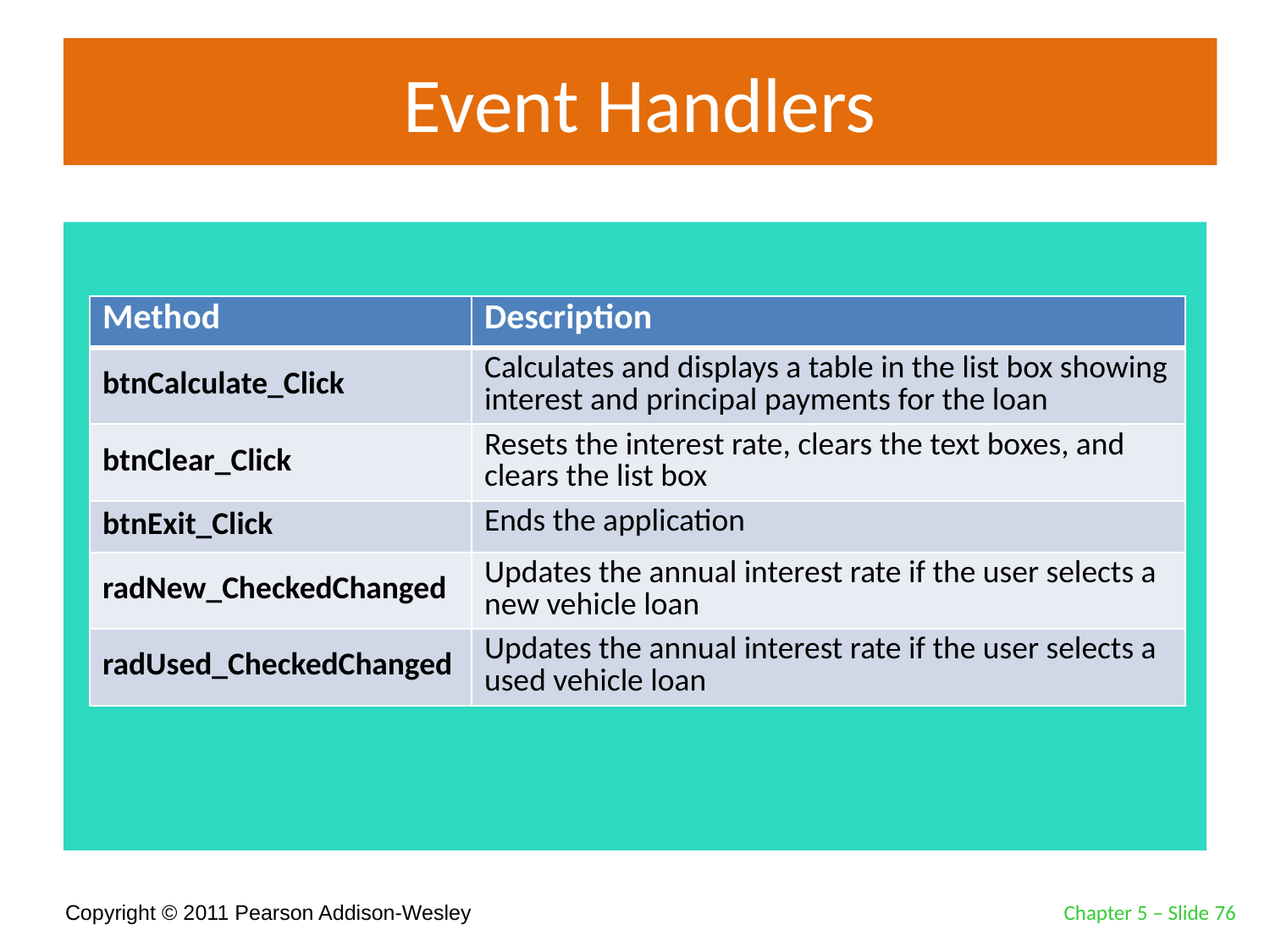

# Event Handlers

| Method | Description |
| --- | --- |
| btnCalculate\_Click | Calculates and displays a table in the list box showing interest and principal payments for the loan |
| btnClear\_Click | Resets the interest rate, clears the text boxes, and clears the list box |
| btnExit\_Click | Ends the application |
| radNew\_CheckedChanged | Updates the annual interest rate if the user selects a new vehicle loan |
| radUsed\_CheckedChanged | Updates the annual interest rate if the user selects a used vehicle loan |
Chapter 5 – Slide 76